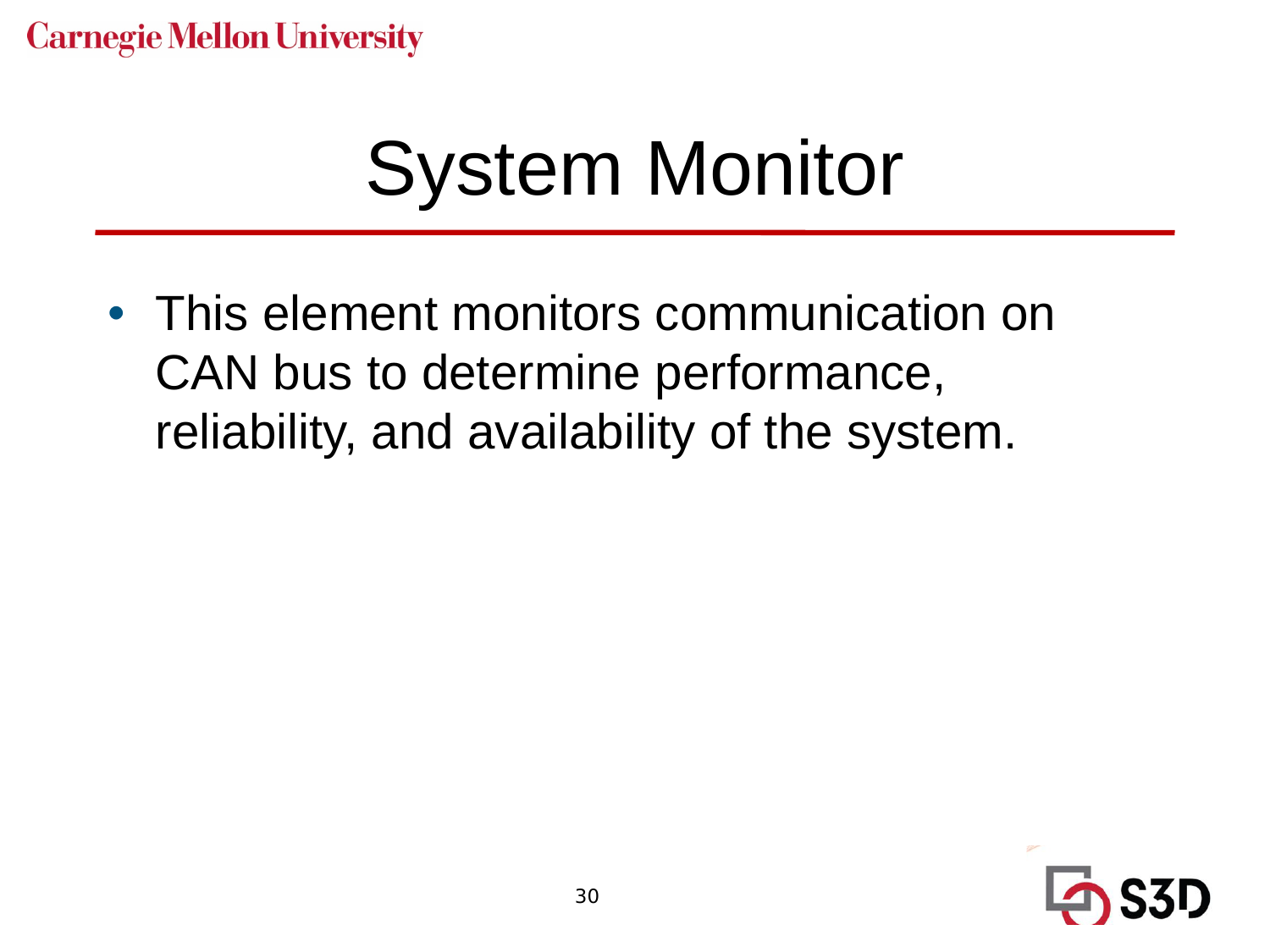

# System Monitor
This element monitors communication on CAN bus to determine performance, reliability, and availability of the system.